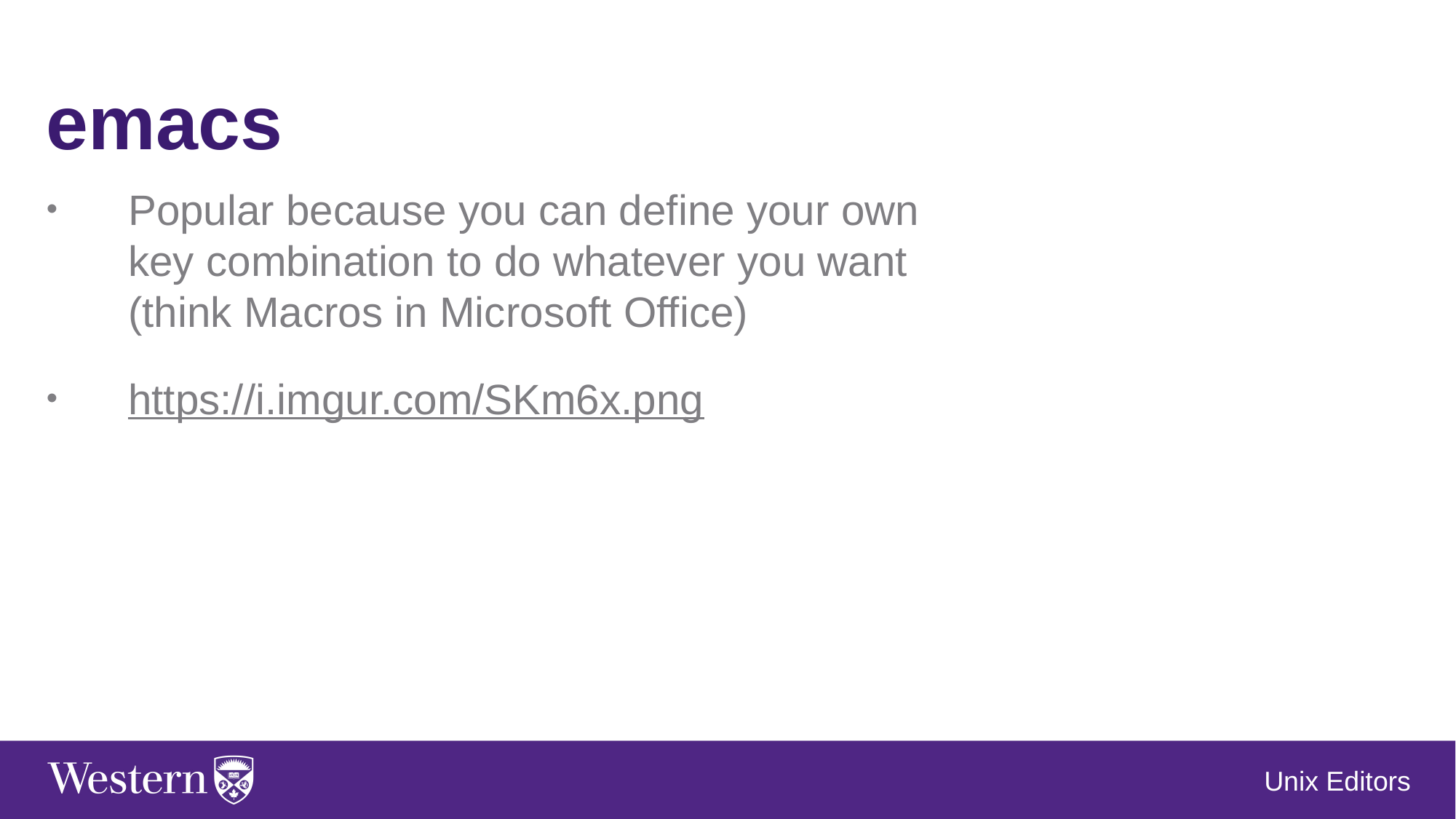

emacs
Popular because you can define your own key combination to do whatever you want (think Macros in Microsoft Office)
https://i.imgur.com/SKm6x.png
Unix Editors